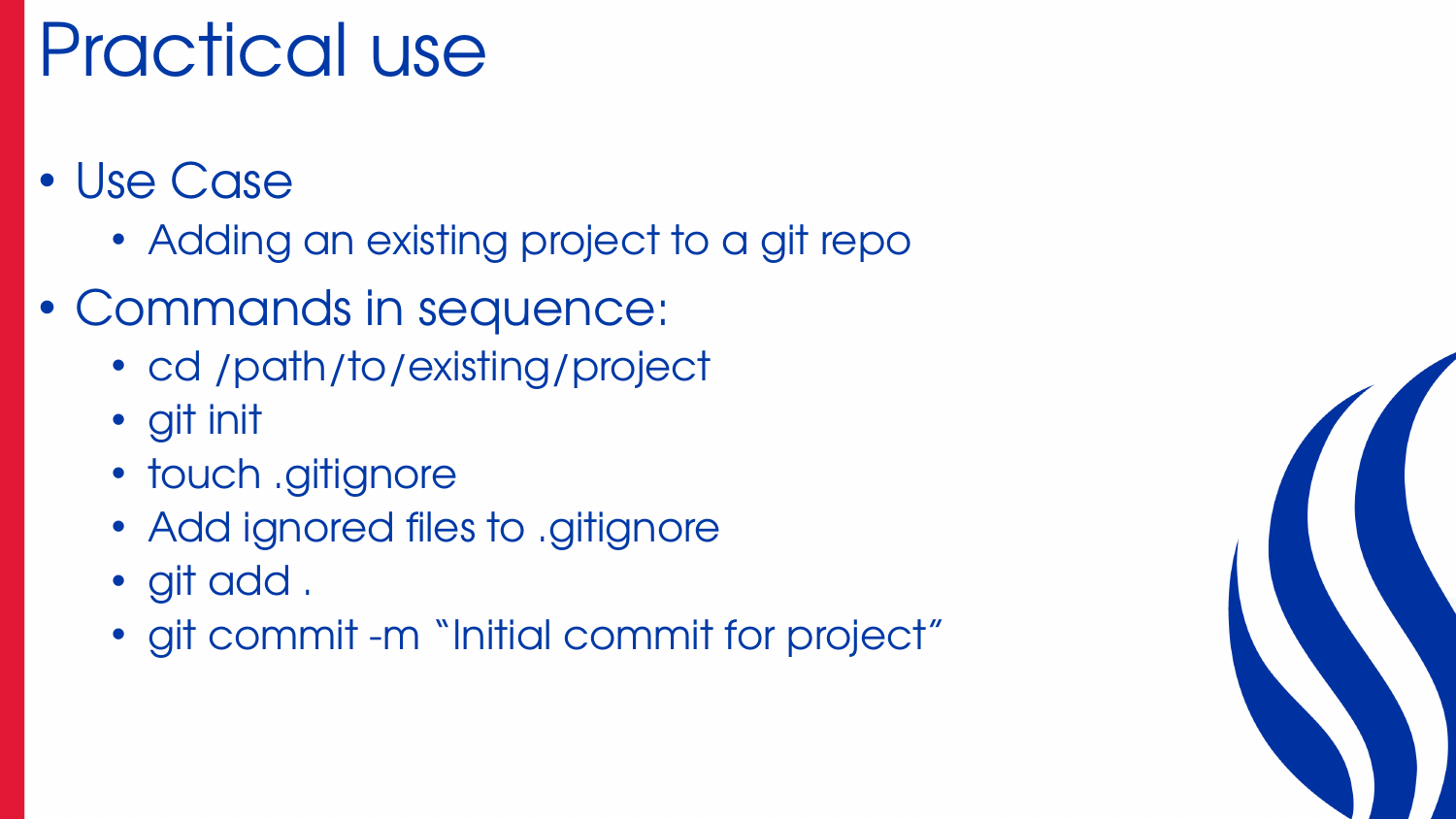

# Practical use
Use Case
Adding an existing project to a git repo
Commands in sequence:
cd /path/to/existing/project
git init
touch .gitignore
Add ignored files to .gitignore
git add .
git commit -m “Initial commit for project”